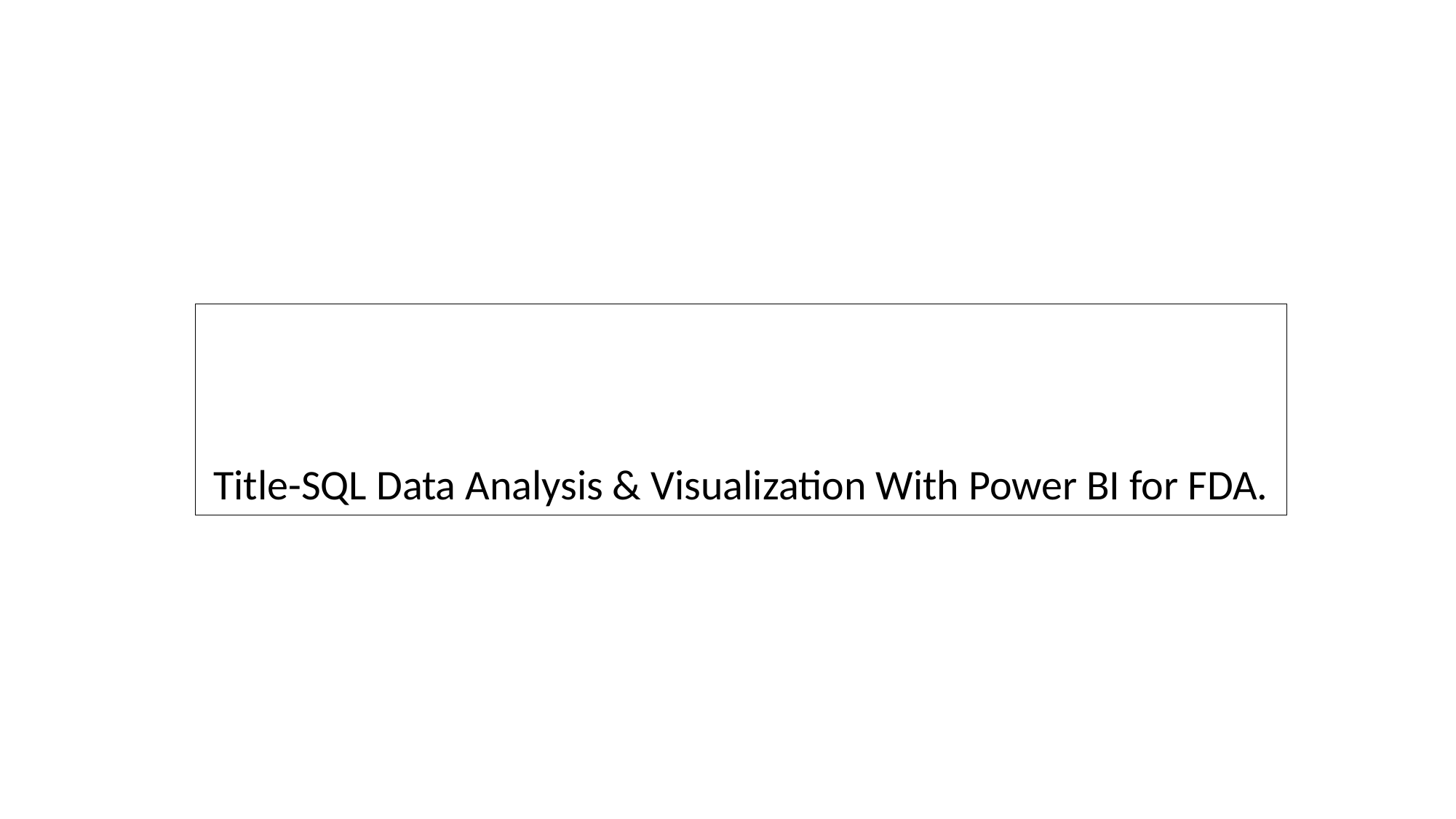

# Title-SQL Data Analysis & Visualization With Power BI for FDA.